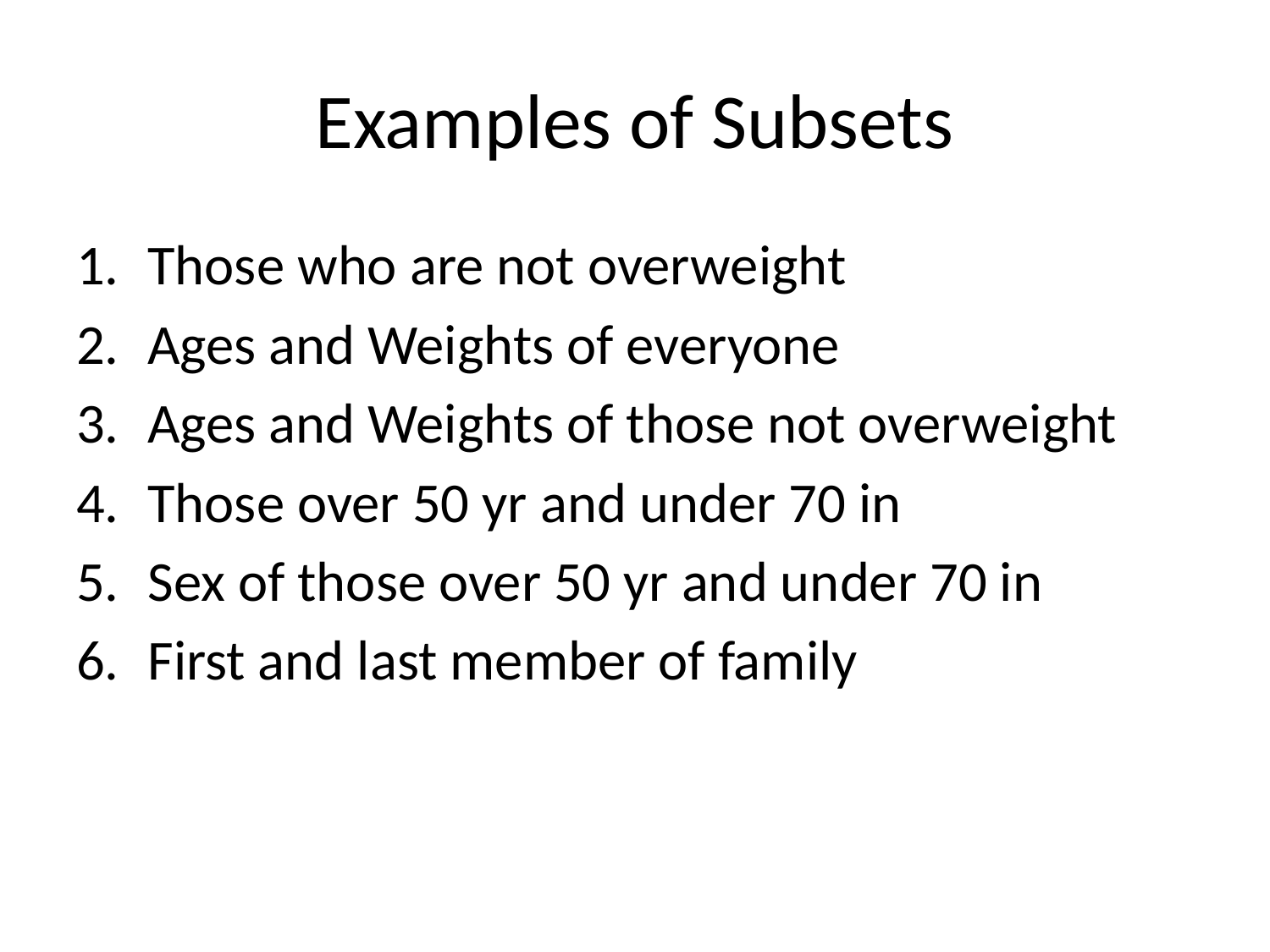

# Examples of Subsets
Those who are not overweight
Ages and Weights of everyone
Ages and Weights of those not overweight
Those over 50 yr and under 70 in
Sex of those over 50 yr and under 70 in
First and last member of family